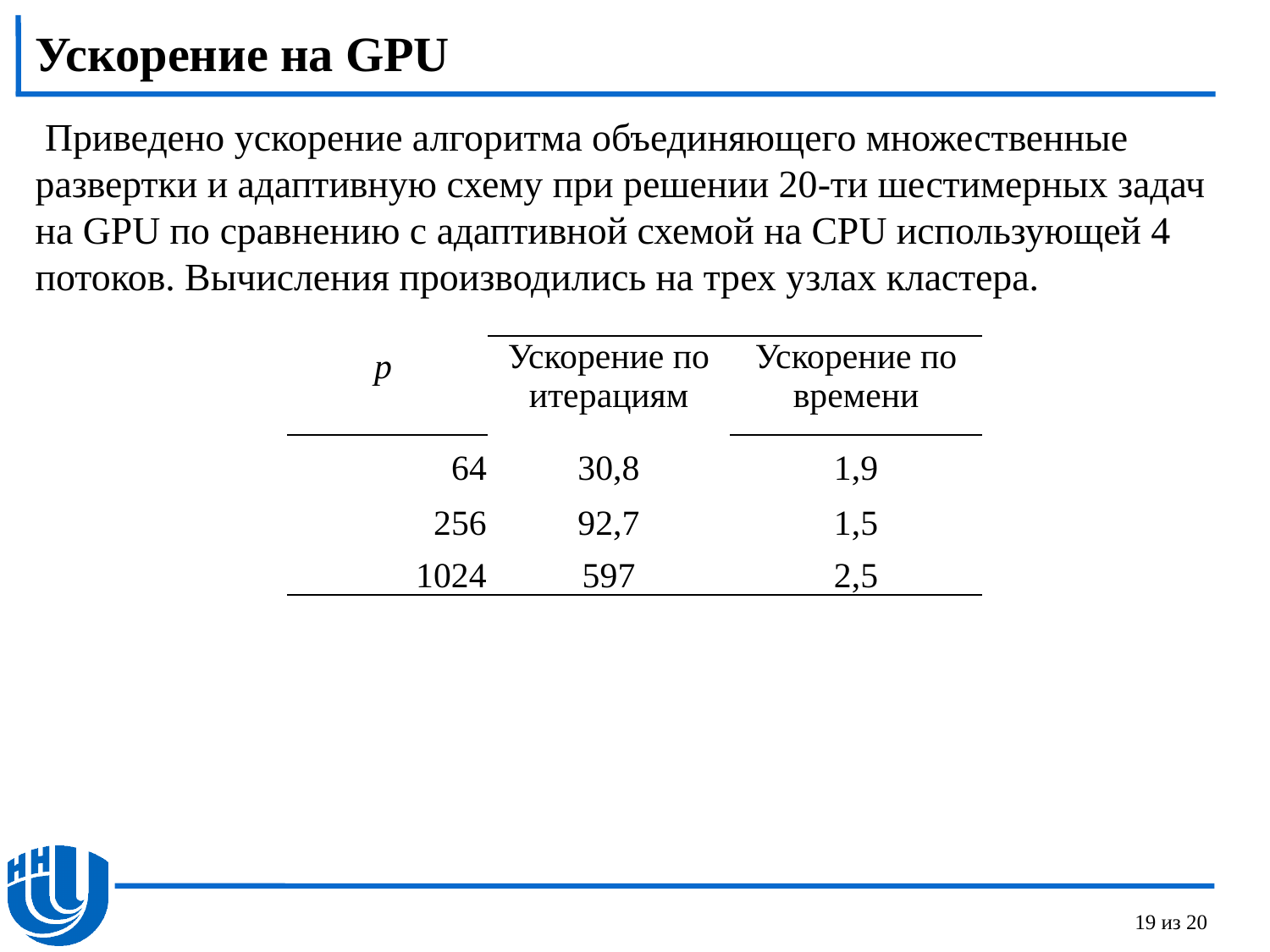

# Ускорение на GPU
	 Приведено ускорение алгоритма объединяющего множественные развертки и адаптивную схему при решении 20-ти шестимерных задач на GPU по сравнению с адаптивной схемой на CPU использующей 4 потоков. Вычисления производились на трех узлах кластера.
| p | Ускорение по итерациям | Ускорение по времени |
| --- | --- | --- |
| 64 | 30,8 | 1,9 |
| 256 | 92,7 | 1,5 |
| 1024 | 597 | 2,5 |